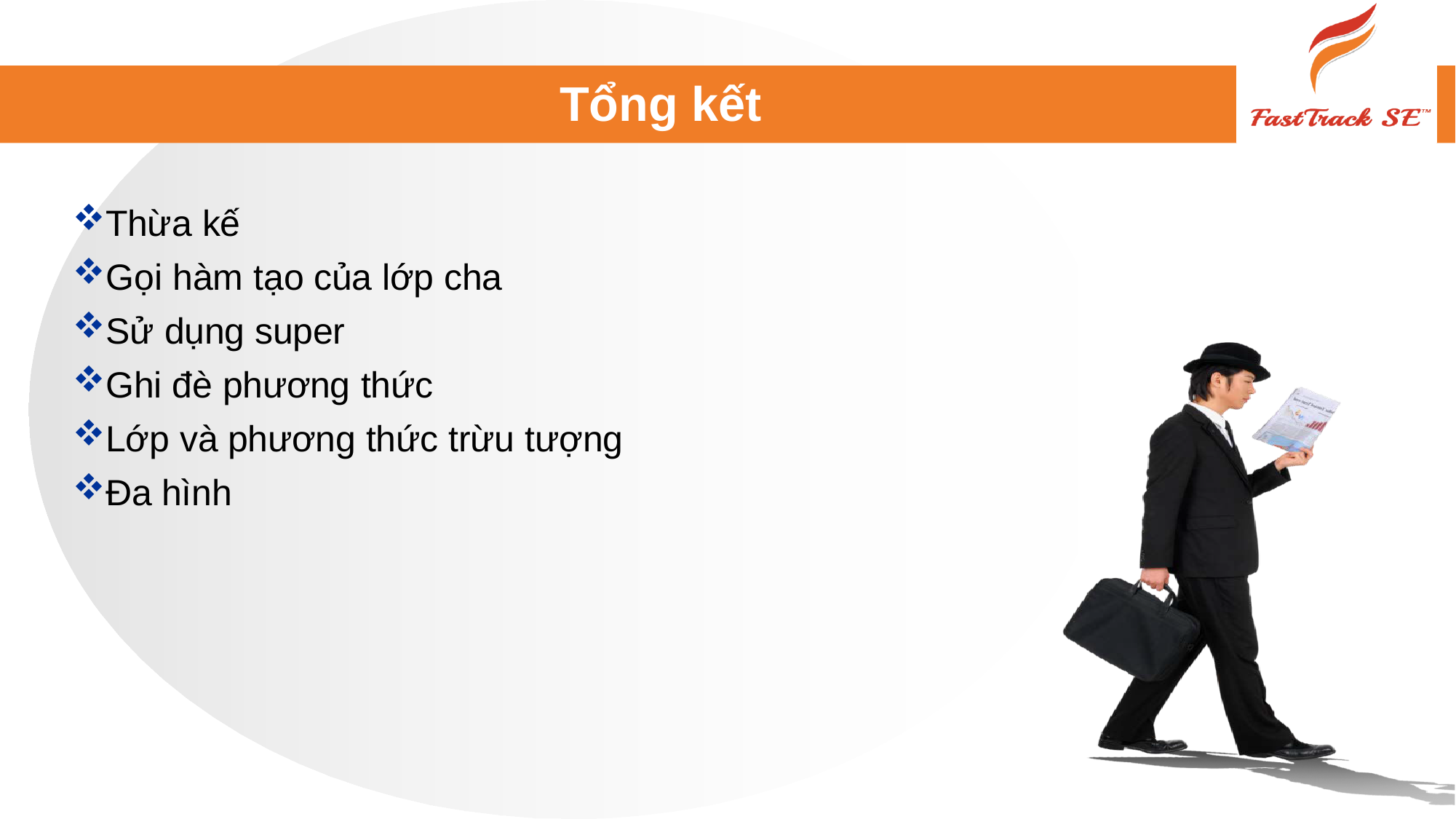

# Tổng kết
Thừa kế
Gọi hàm tạo của lớp cha
Sử dụng super
Ghi đè phương thức
Lớp và phương thức trừu tượng
Đa hình